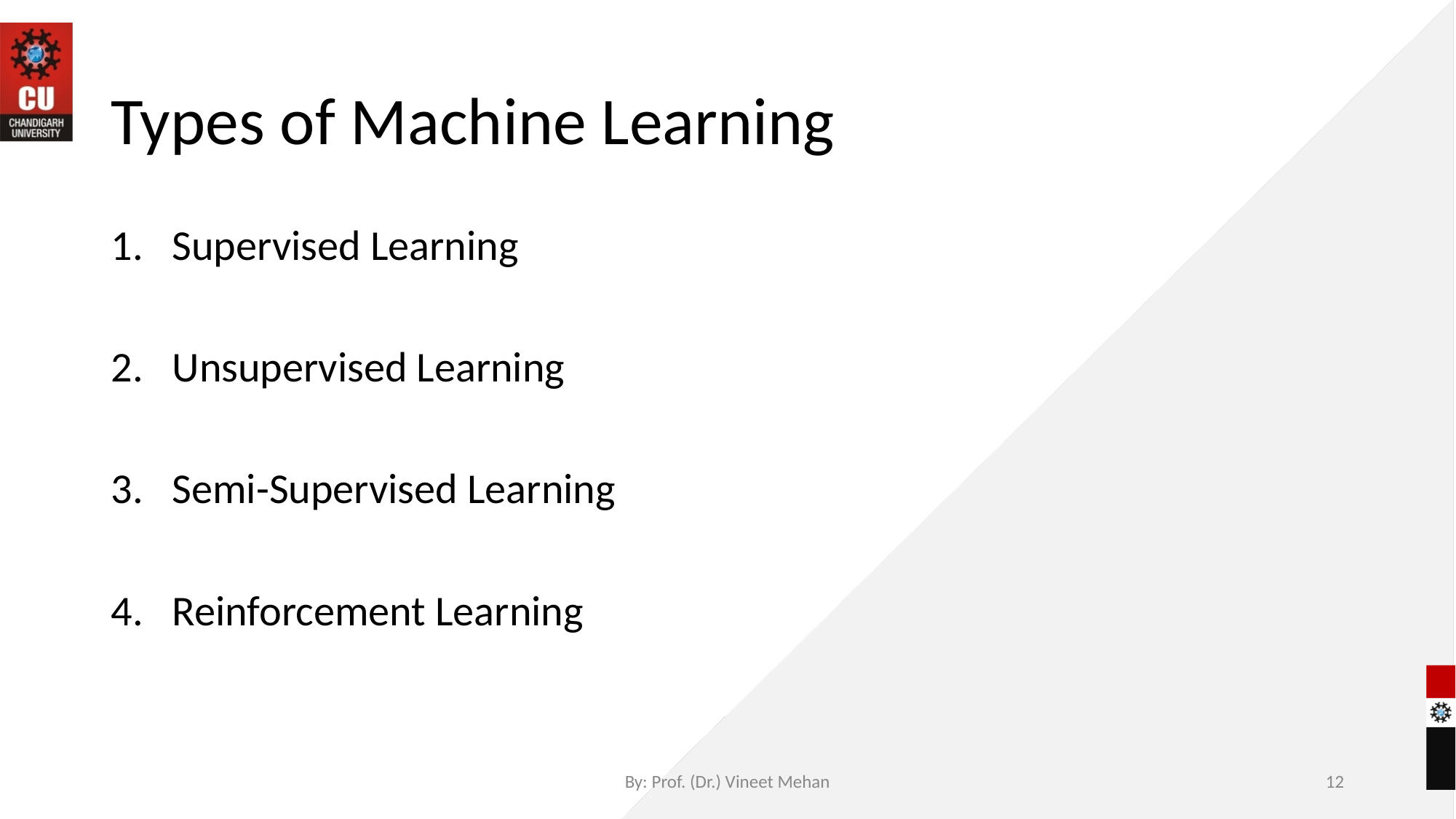

# Types of Machine Learning
Supervised Learning

Unsupervised Learning

Semi-Supervised Learning

Reinforcement Learning
By: Prof. (Dr.) Vineet Mehan
12